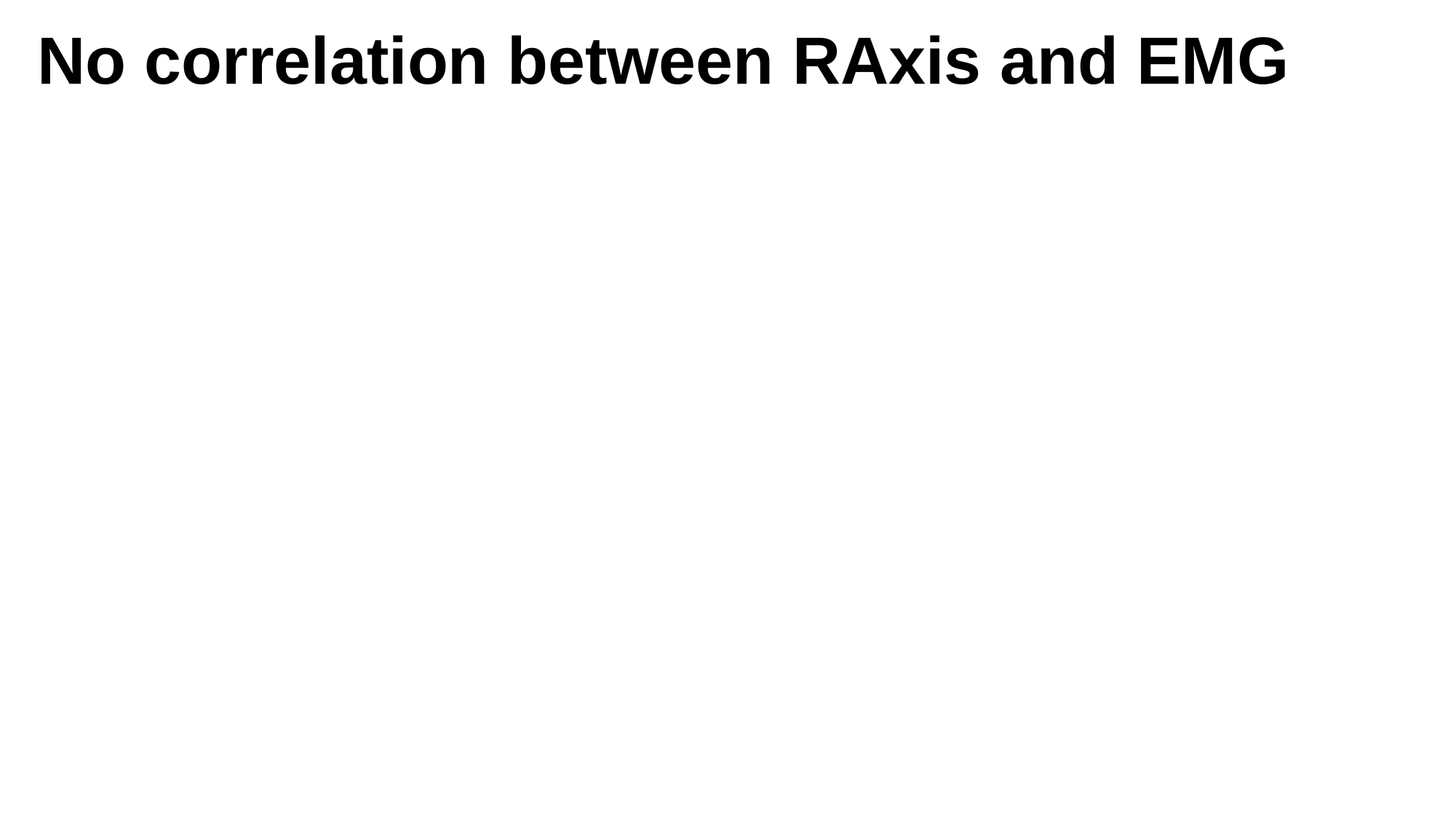

# No correlation between RAxis and EMG